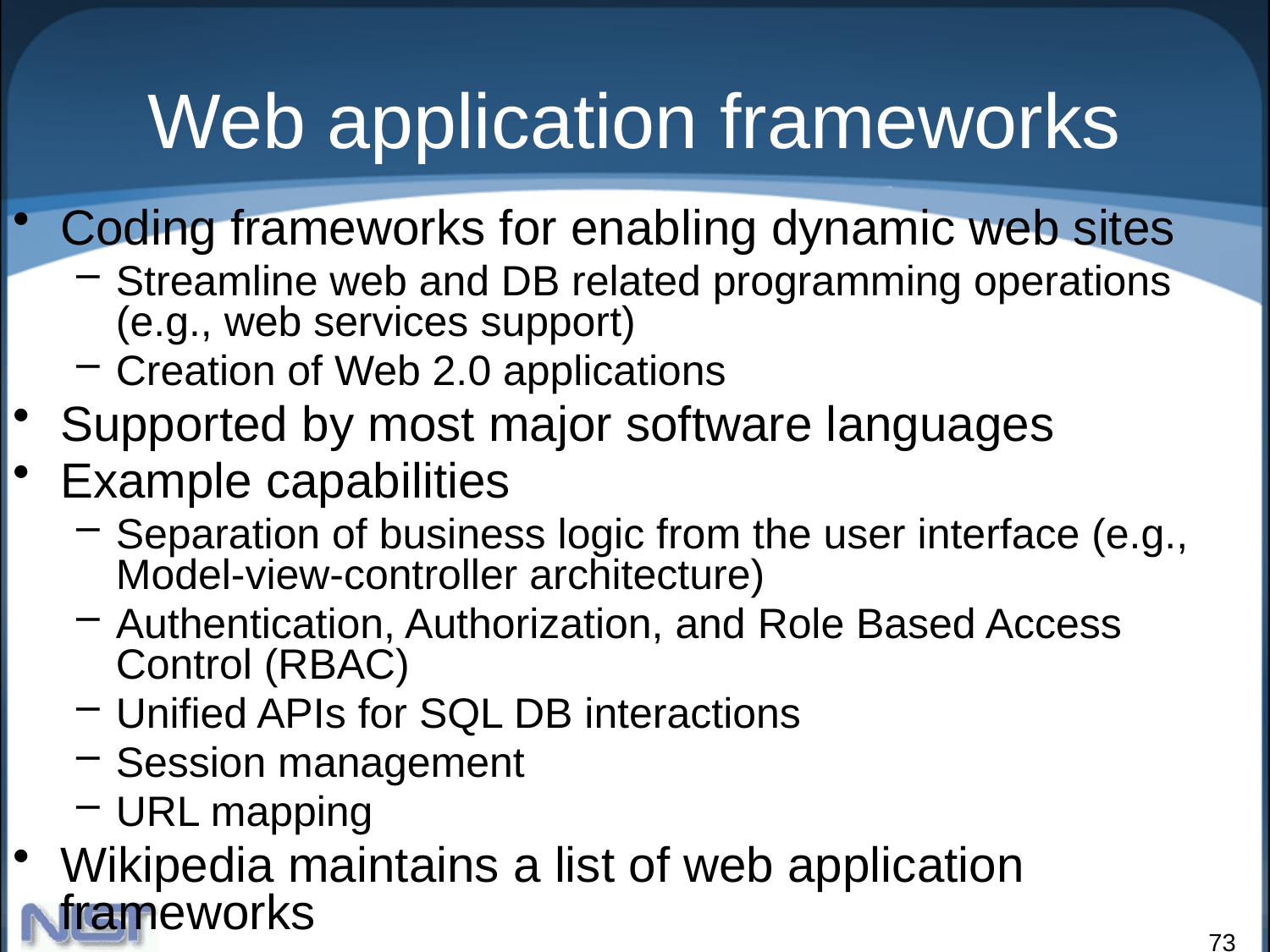

# Web application frameworks
Coding frameworks for enabling dynamic web sites
Streamline web and DB related programming operations (e.g., web services support)
Creation of Web 2.0 applications
Supported by most major software languages
Example capabilities
Separation of business logic from the user interface (e.g., Model-view-controller architecture)
Authentication, Authorization, and Role Based Access Control (RBAC)
Unified APIs for SQL DB interactions
Session management
URL mapping
Wikipedia maintains a list of web application frameworks

73